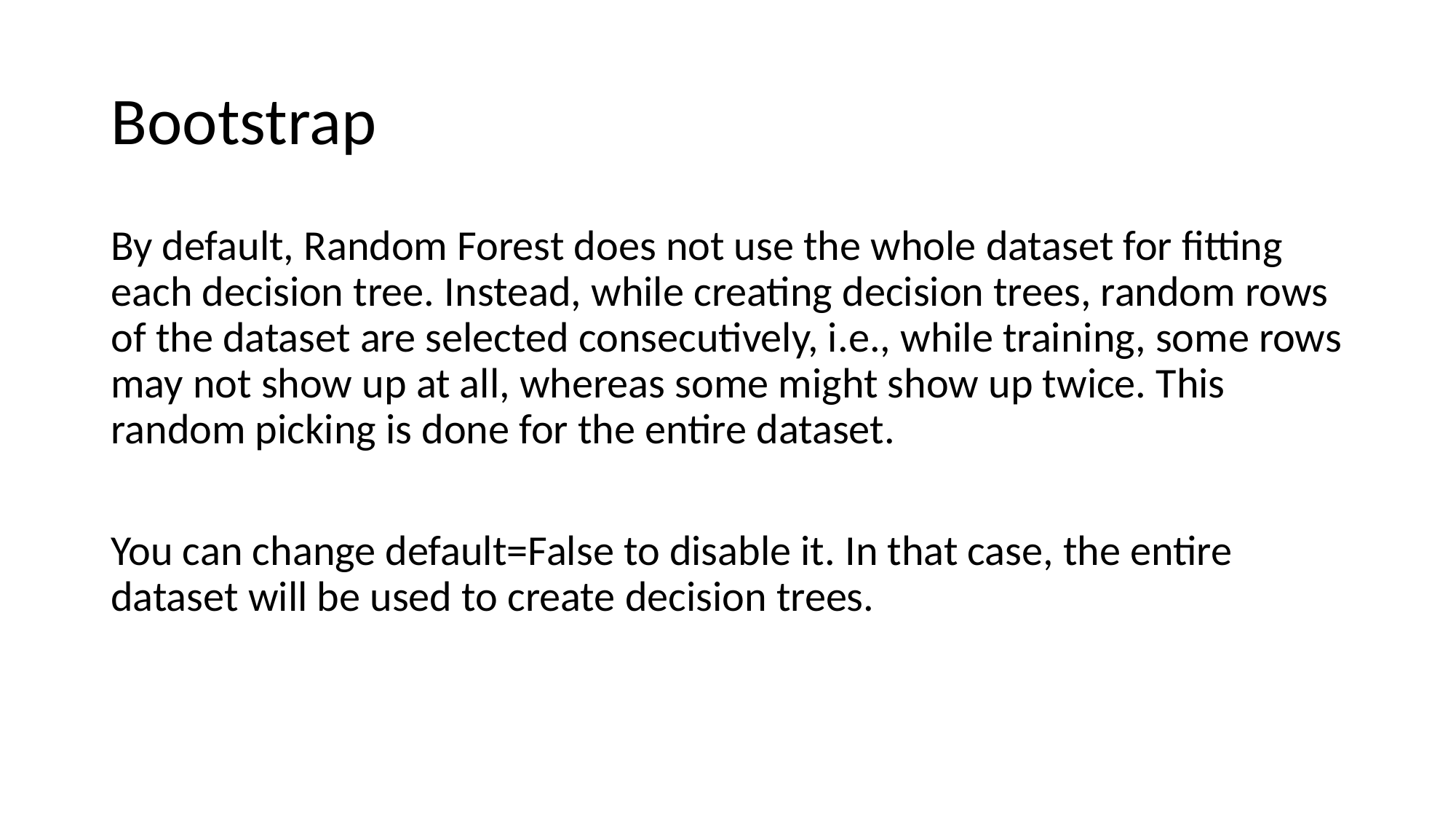

# Bootstrap
By default, Random Forest does not use the whole dataset for fitting each decision tree. Instead, while creating decision trees, random rows of the dataset are selected consecutively, i.e., while training, some rows may not show up at all, whereas some might show up twice. This random picking is done for the entire dataset.

You can change default=False to disable it. In that case, the entire dataset will be used to create decision trees.